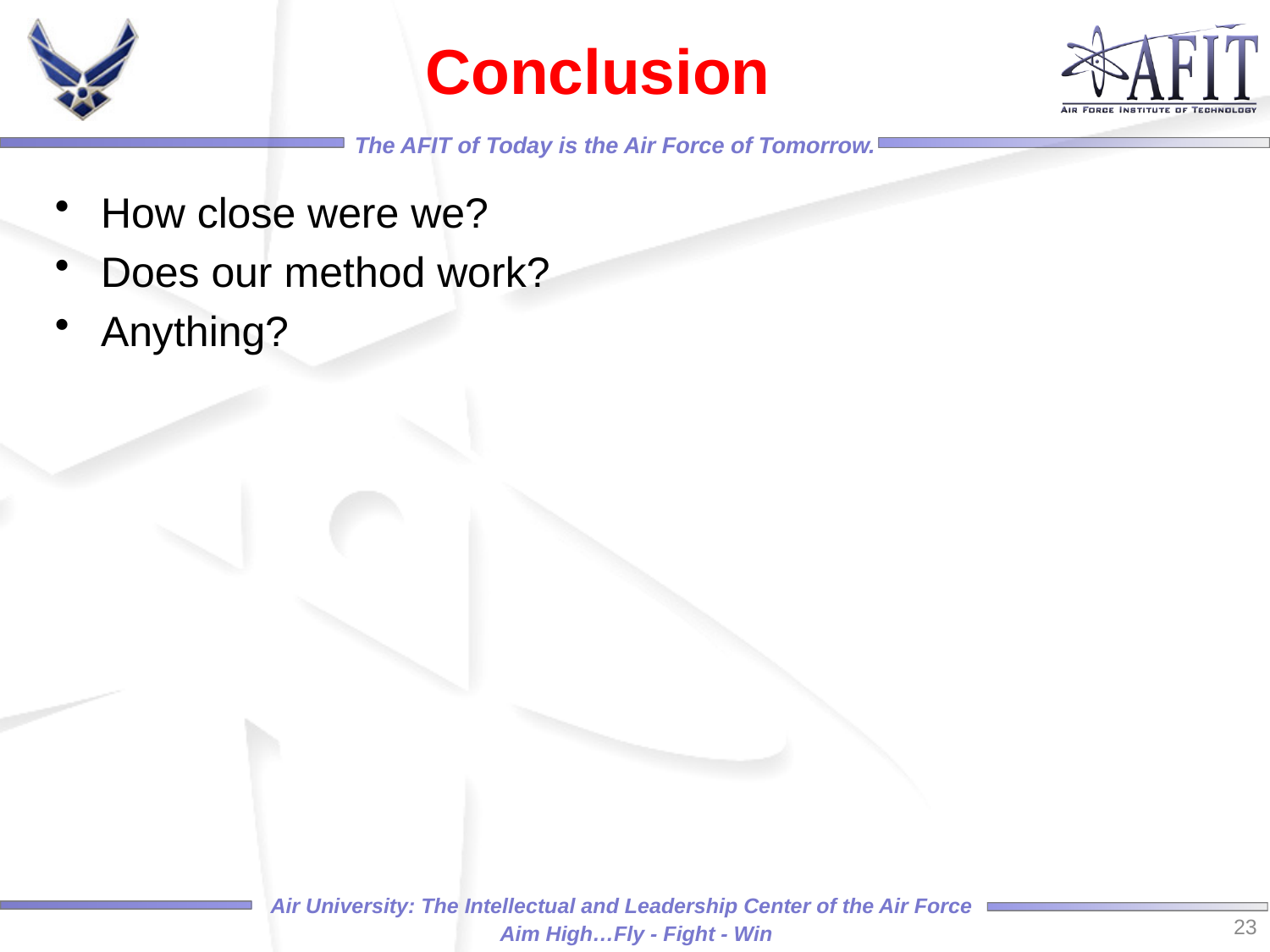

# Conclusion
How close were we?
Does our method work?
Anything?
23